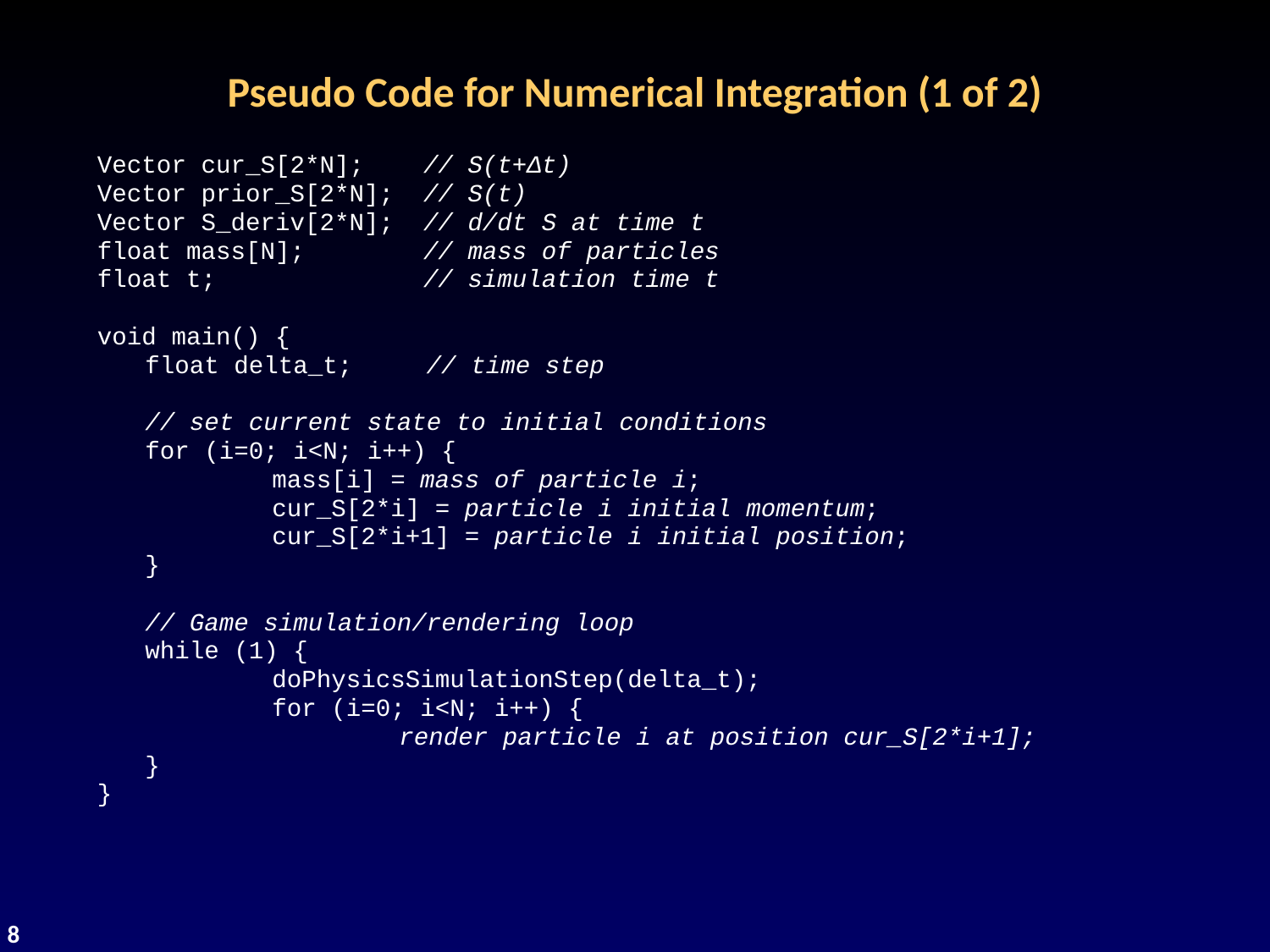

# Pseudo Code for Numerical Integration (1 of 2)
Vector cur_S[2*N];    // S(t+Δt)
Vector prior_S[2*N];  // S(t)
Vector S_deriv[2*N];  // d/dt S at time t
float mass[N];        // mass of particles
float t;              // simulation time t

void main() {
	float delta_t;     // time step

	// set current state to initial conditions
	for (i=0; i<N; i++) {
		mass[i] = mass of particle i;
		cur_S[2*i] = particle i initial momentum;
		cur_S[2*i+1] = particle i initial position;
	}

	// Game simulation/rendering loop
	while (1) {
		doPhysicsSimulationStep(delta_t);
		for (i=0; i<N; i++) {
			render particle i at position cur_S[2*i+1];
	}
}
8